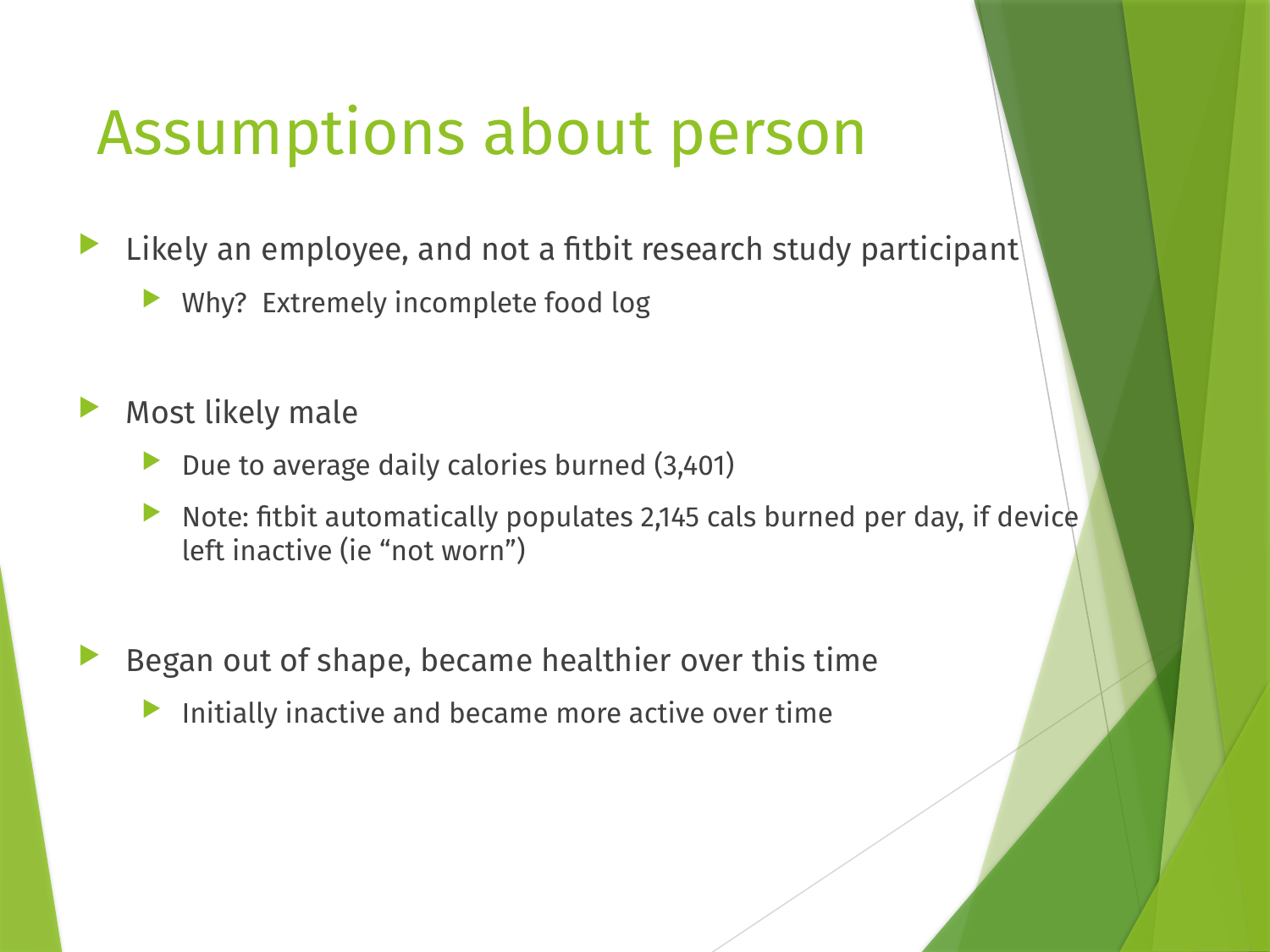

# Assumptions about person
Likely an employee, and not a fitbit research study participant
Why?  Extremely incomplete food log

Most likely male
Due to average daily calories burned (3,401)
Note: fitbit automatically populates 2,145 cals burned per day, if device left inactive (ie “not worn”)

Began out of shape, became healthier over this time
Initially inactive and became more active over time